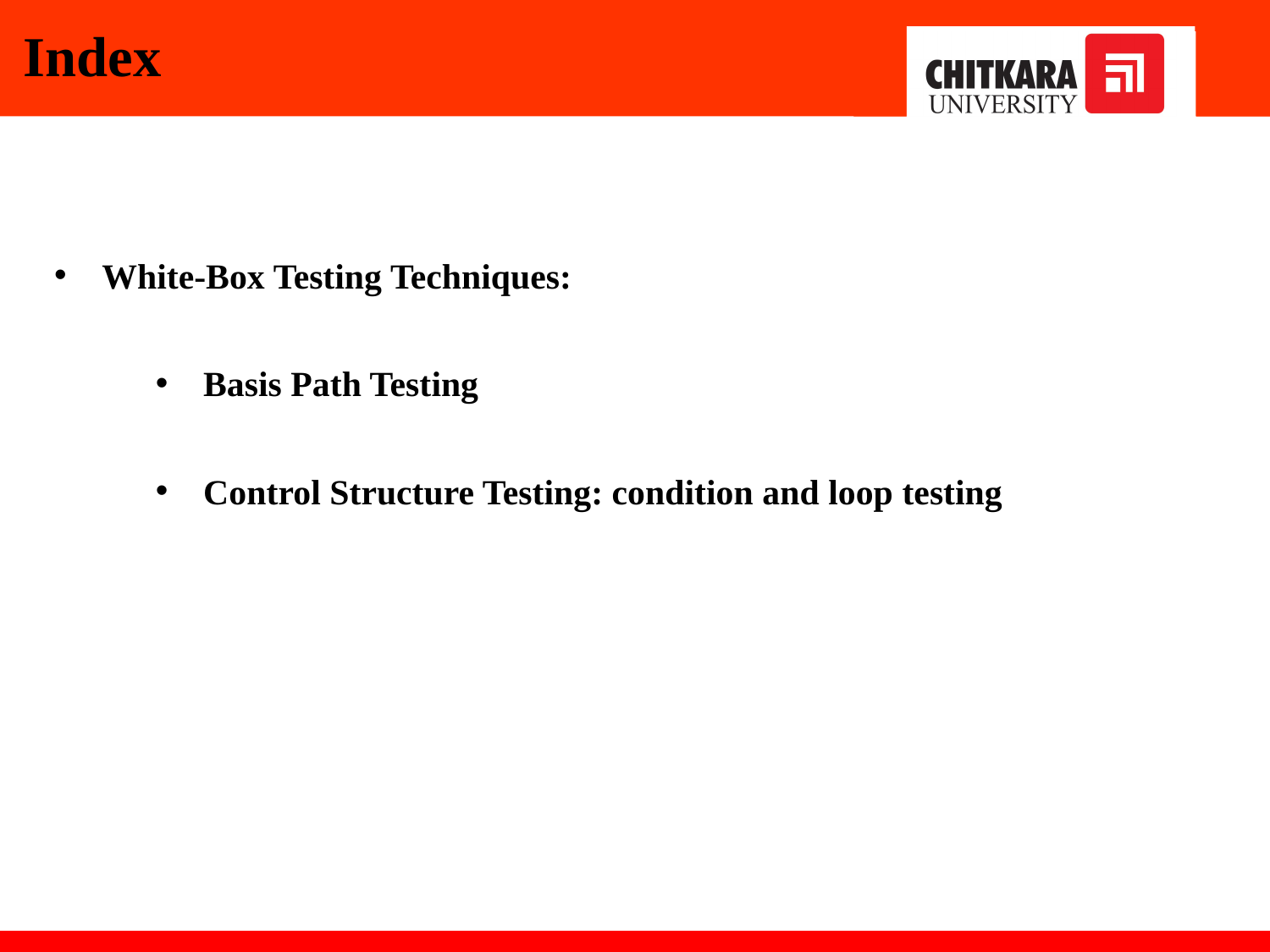

Index
White-Box Testing Techniques:

Basis Path Testing

Control Structure Testing: condition and loop testing